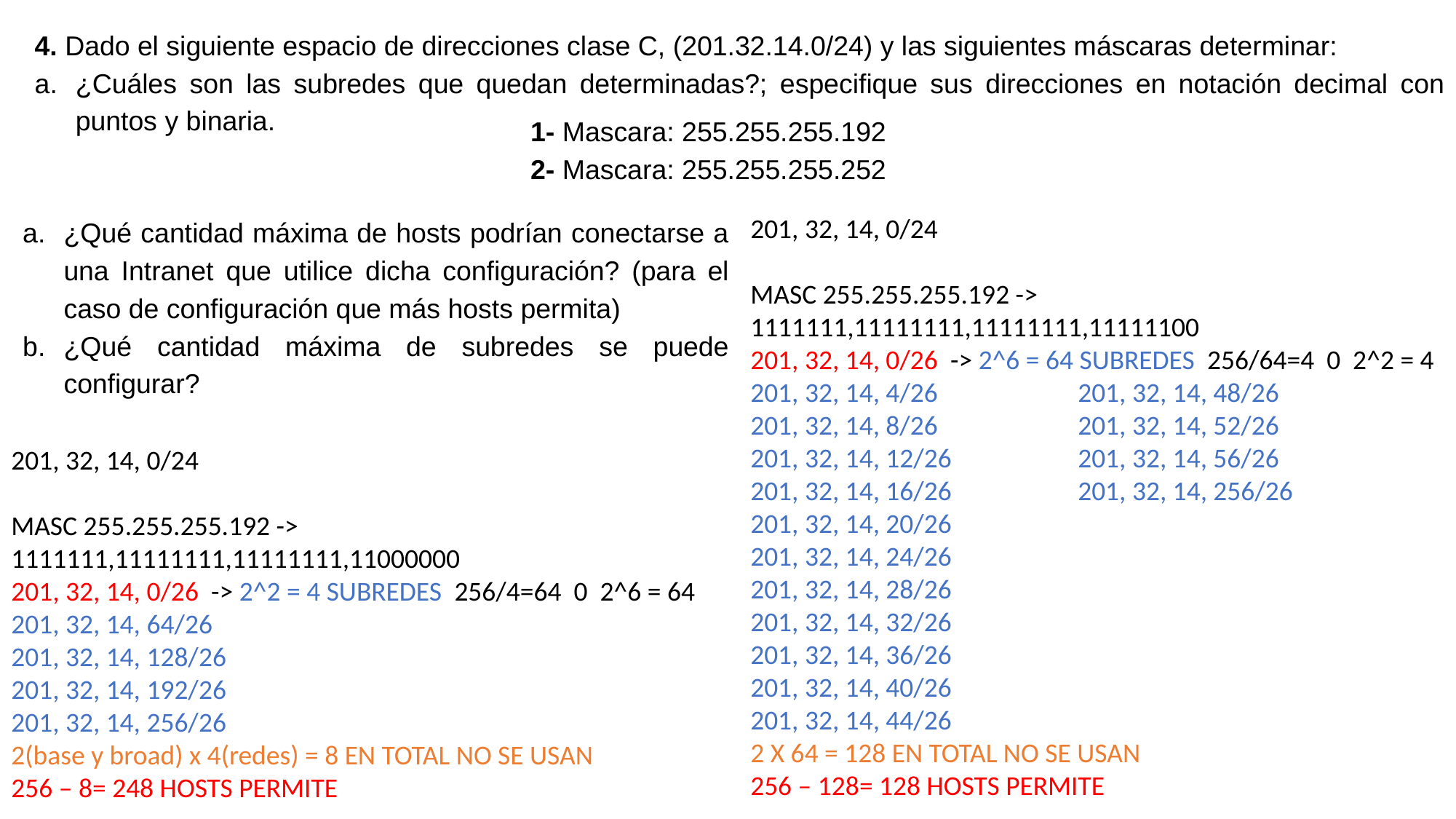

4. Dado el siguiente espacio de direcciones clase C, (201.32.14.0/24) y las siguientes máscaras determinar:
¿Cuáles son las subredes que quedan determinadas?; especifique sus direcciones en notación decimal con puntos y binaria.
1- Mascara: 255.255.255.192
2- Mascara: 255.255.255.252
¿Qué cantidad máxima de hosts podrían conectarse a una Intranet que utilice dicha configuración? (para el caso de configuración que más hosts permita)
¿Qué cantidad máxima de subredes se puede configurar?
201, 32, 14, 0/24

MASC 255.255.255.192 -> 1111111,11111111,11111111,11111100
201, 32, 14, 0/26  -> 2^6 = 64 SUBREDES  256/64=4  0  2^2 = 4
201, 32, 14, 4/26		201, 32, 14, 48/26
201, 32, 14, 8/26		201, 32, 14, 52/26
201, 32, 14, 12/26		201, 32, 14, 56/26
201, 32, 14, 16/26		201, 32, 14, 256/26
201, 32, 14, 20/26
201, 32, 14, 24/26
201, 32, 14, 28/26
201, 32, 14, 32/26
201, 32, 14, 36/26
201, 32, 14, 40/26
201, 32, 14, 44/26
2 X 64 = 128 EN TOTAL NO SE USAN
256 – 128= 128 HOSTS PERMITE

201, 32, 14, 0/24

MASC 255.255.255.192 -> 1111111,11111111,11111111,11000000
201, 32, 14, 0/26  -> 2^2 = 4 SUBREDES  256/4=64  0  2^6 = 64
201, 32, 14, 64/26
201, 32, 14, 128/26
201, 32, 14, 192/26
201, 32, 14, 256/26
2(base y broad) x 4(redes) = 8 EN TOTAL NO SE USAN
256 – 8= 248 HOSTS PERMITE